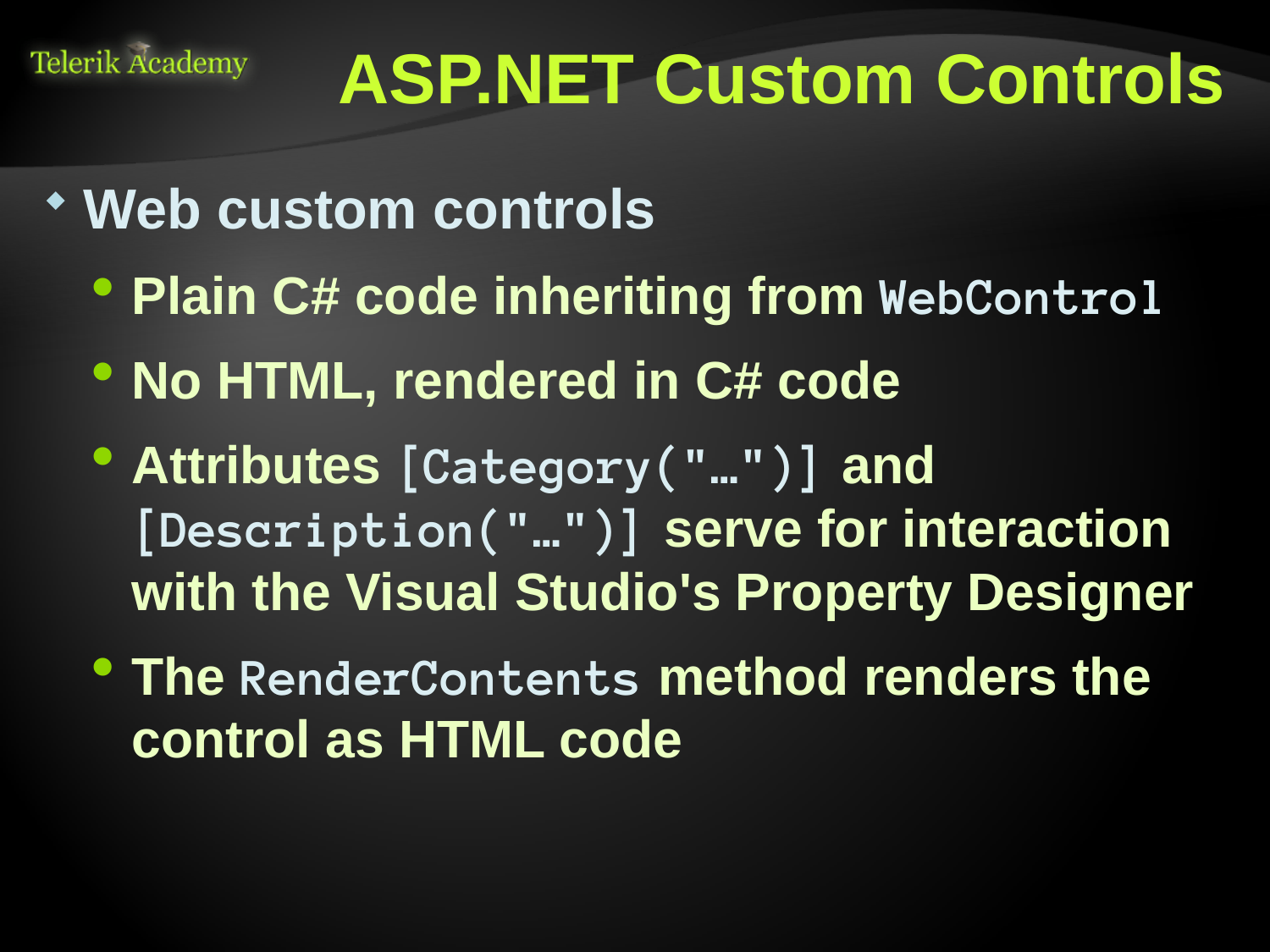

# ASP.NET Custom Controls
Web custom controls
Plain C# code inheriting from WebControl
No HTML, rendered in C# code
Attributes [Category("…")] and [Description("…")] serve for interaction with the Visual Studio's Property Designer
The RenderContents method renders the control as HTML code